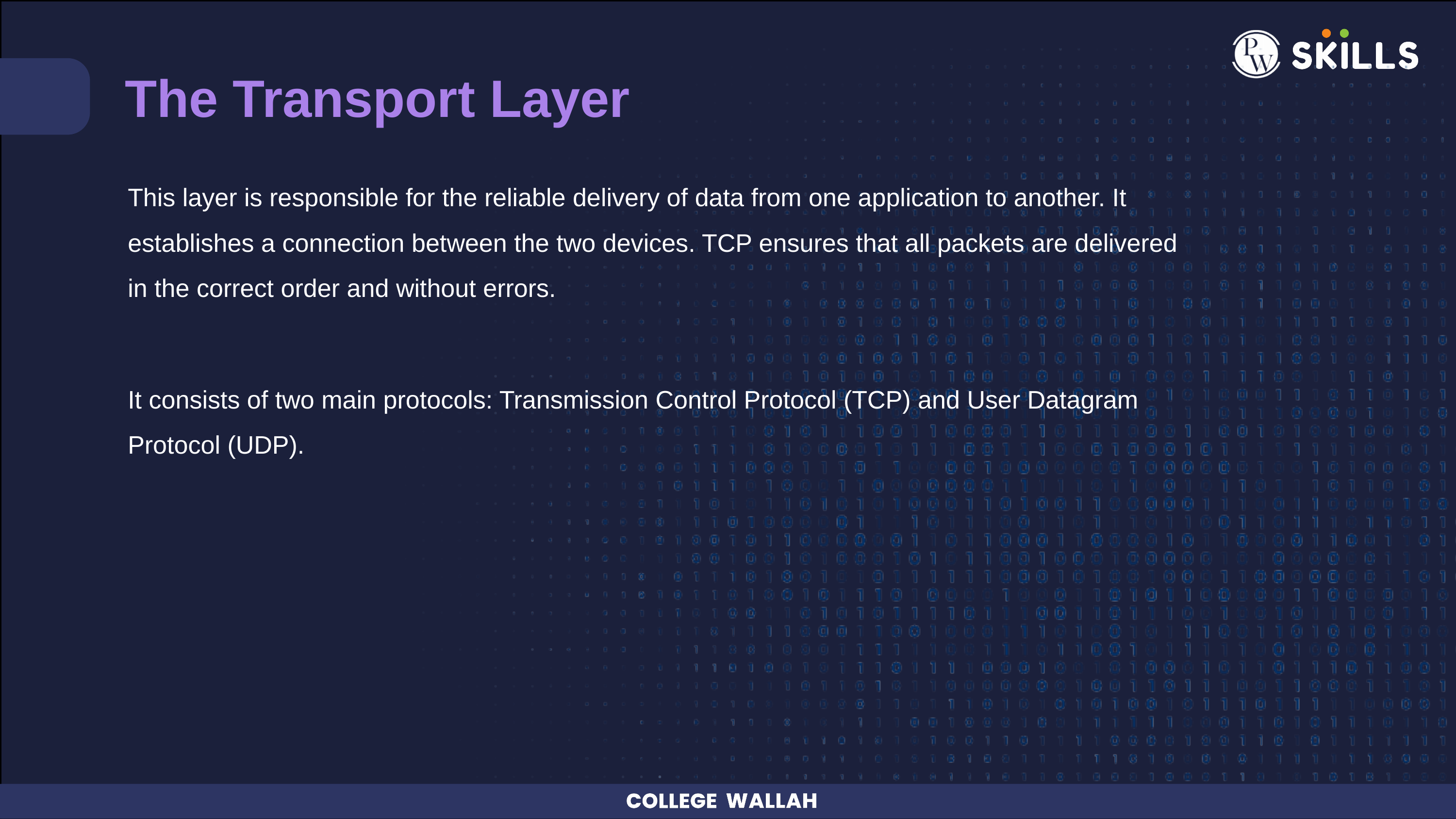

The Transport Layer
This layer is responsible for the reliable delivery of data from one application to another. It establishes a connection between the two devices. TCP ensures that all packets are delivered in the correct order and without errors.

It consists of two main protocols: Transmission Control Protocol (TCP) and User Datagram Protocol (UDP).